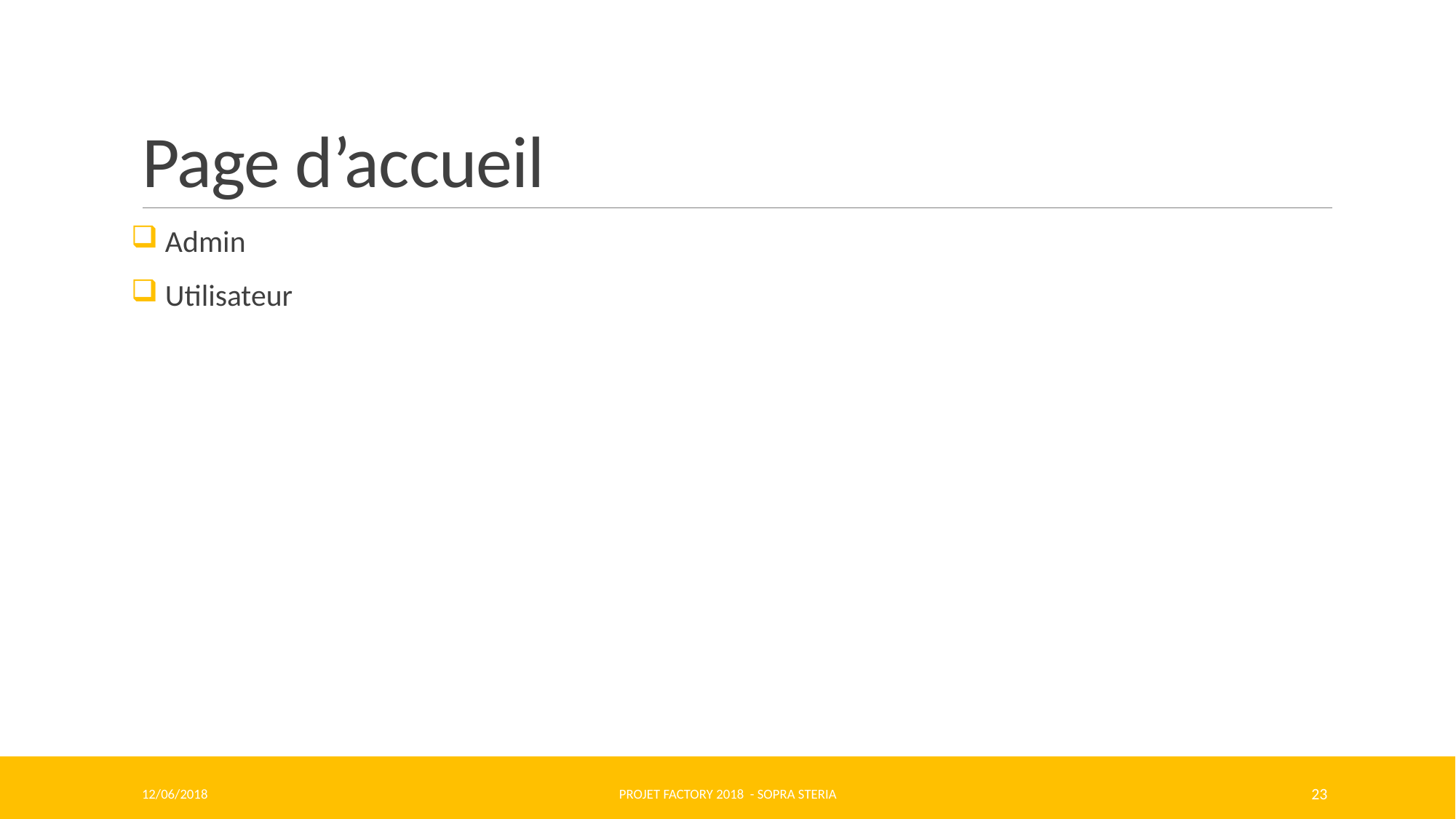

# Page d’accueil
 Admin
 Utilisateur
12/06/2018
Projet Factory 2018  - SOPRA STERIA
23